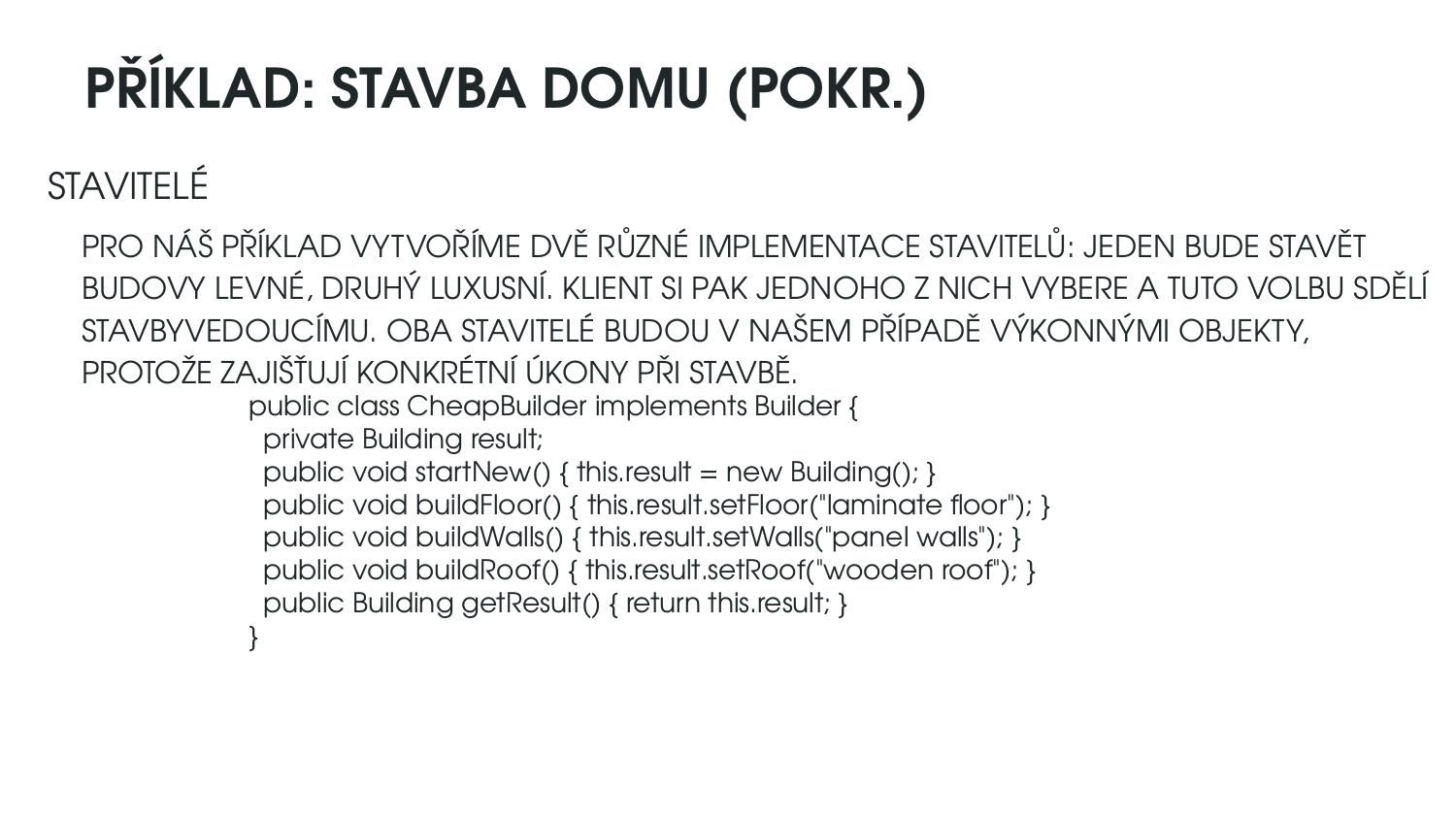

# PŘÍKLAD: STAVBA DOMU (POKR.)
STAVITELÉ
Pro náš příklad vytvoříme dvě různé implementace stavitelů: jeden bude stavět budovy levné, druhý luxusní. Klient si pak jednoho z nich vybere a tuto volbu sdělí stavbyvedoucímu. Oba stavitelé budou v našem případě výkonnými objekty, protože zajišťují konkrétní úkony při stavbě.
public class CheapBuilder implements Builder {
  private Building result;
  public void startNew() { this.result = new Building(); }
  public void buildFloor() { this.result.setFloor("laminate floor"); }
  public void buildWalls() { this.result.setWalls("panel walls"); }
  public void buildRoof() { this.result.setRoof("wooden roof"); }
  public Building getResult() { return this.result; }
}